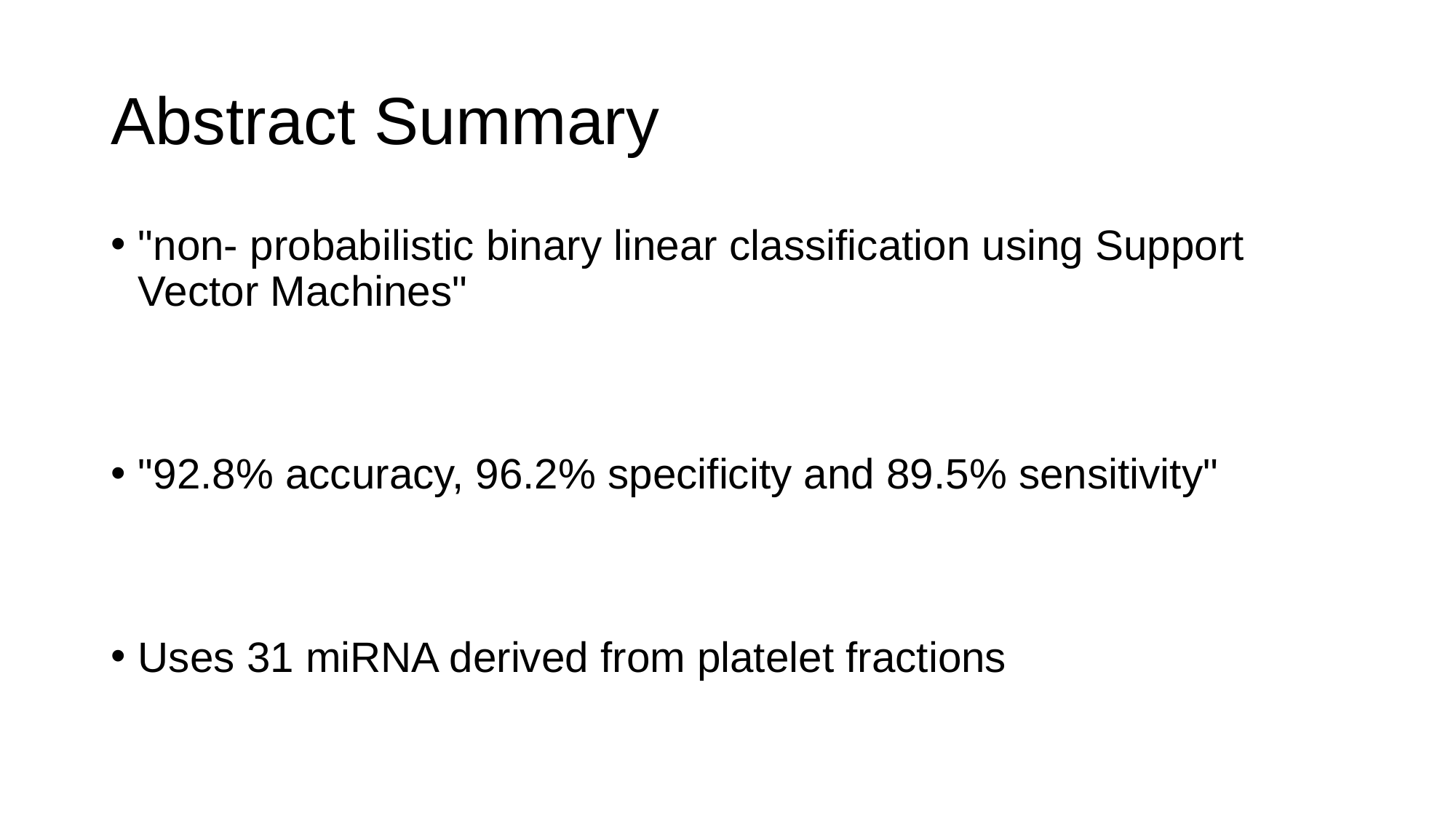

# Abstract Summary
"non- probabilistic binary linear classification using Support Vector Machines"

"92.8% accuracy, 96.2% specificity and 89.5% sensitivity"

Uses 31 miRNA derived from platelet fractions